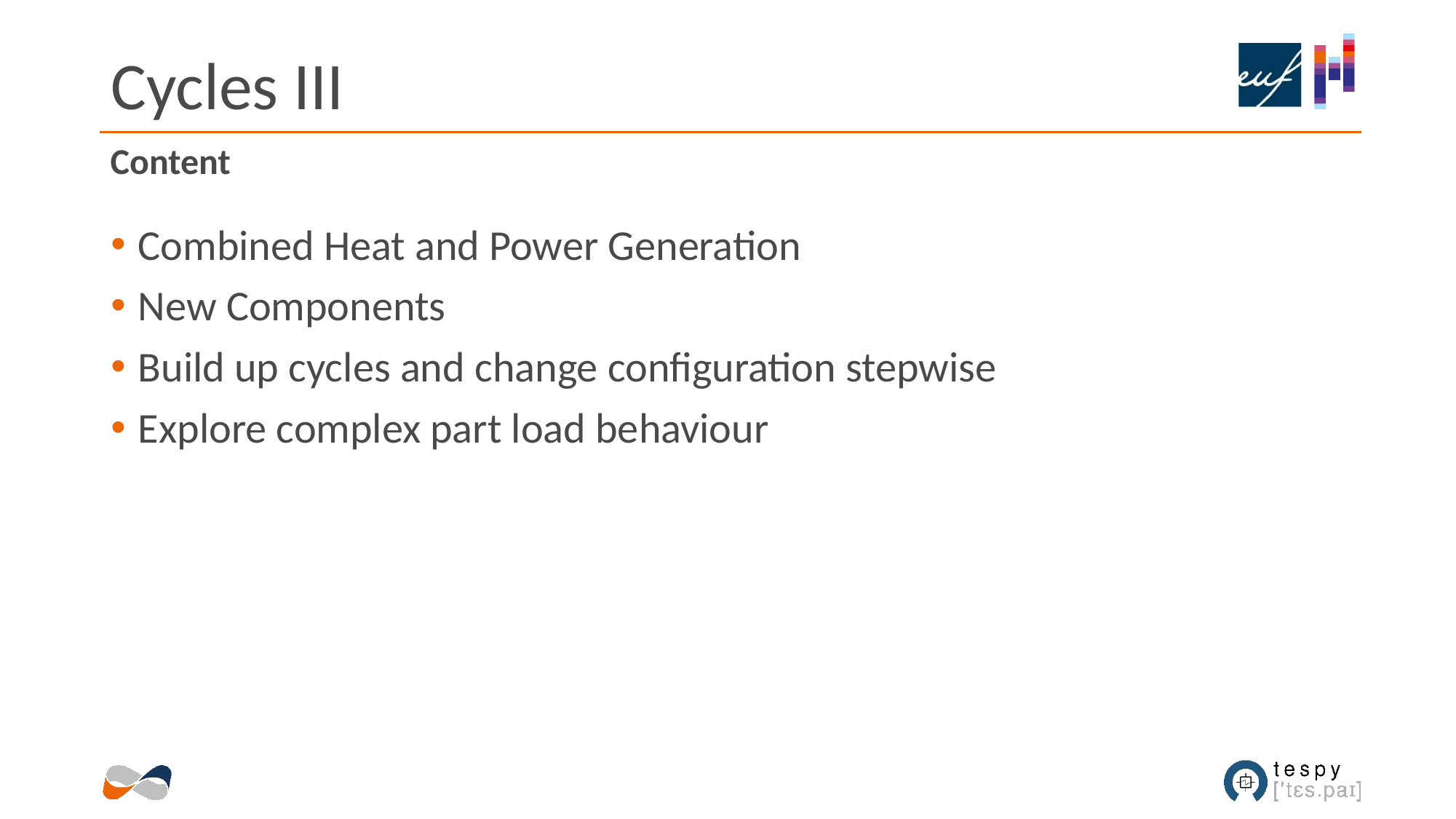

# Cycles III
Content
Combined Heat and Power Generation
New Components
Build up cycles and change configuration stepwise
Explore complex part load behaviour